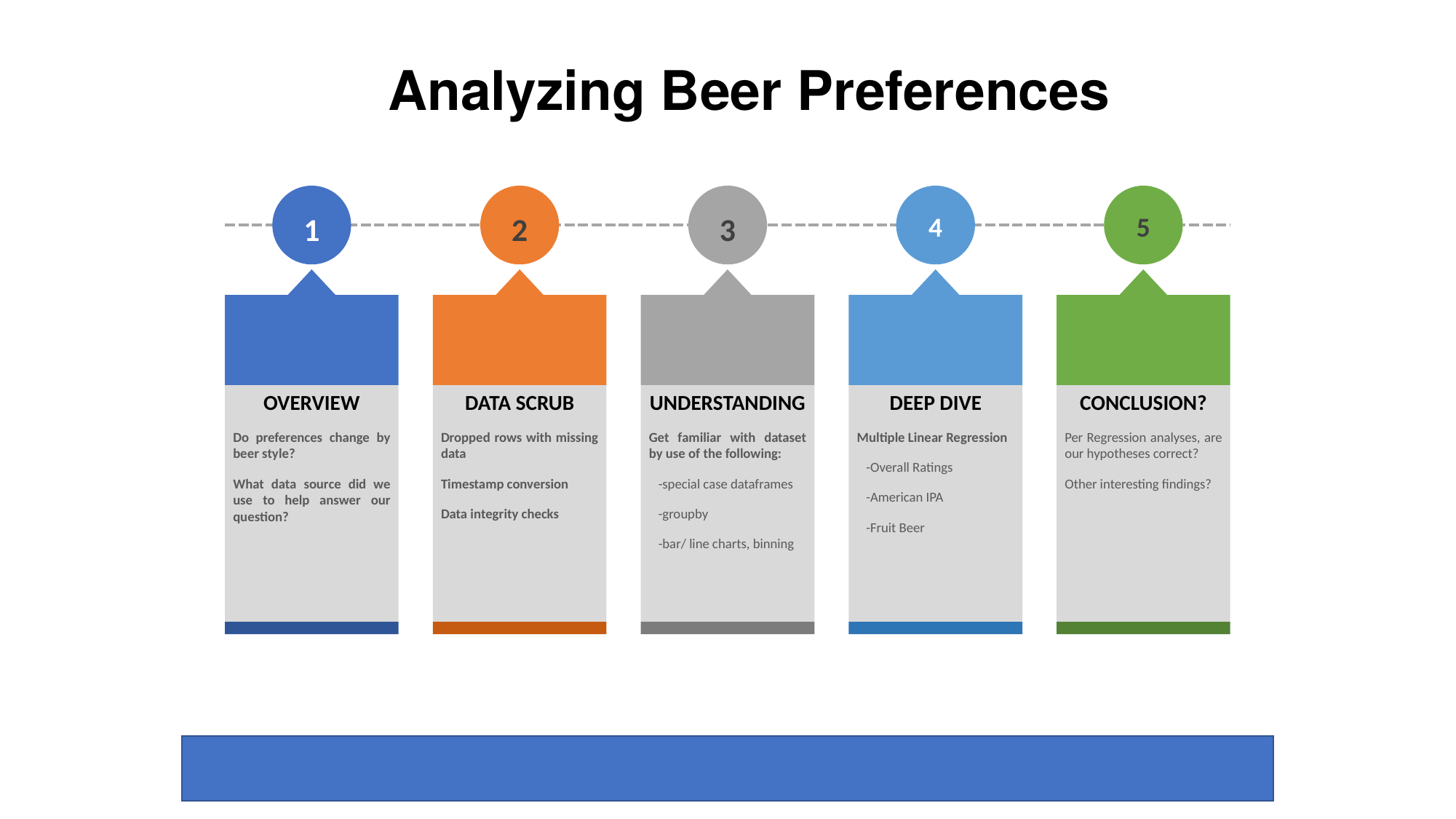

Analyzing Beer Preferences

1
2
3
4
5

Overview
Do preferences change by beer style?
What data source did we use to help answer our question?

data scrub
Dropped rows with missing data
Timestamp conversion
Data integrity checks

understanding
Get familiar with dataset by use of the following:
   -special case dataframes
   -groupby
   -bar/ line charts, binning

Deep dive
Multiple Linear Regression
   -Overall Ratings
   -American IPA
   -Fruit Beer

Conclusion?
Per Regression analyses, are our hypotheses correct?
Other interesting findings?